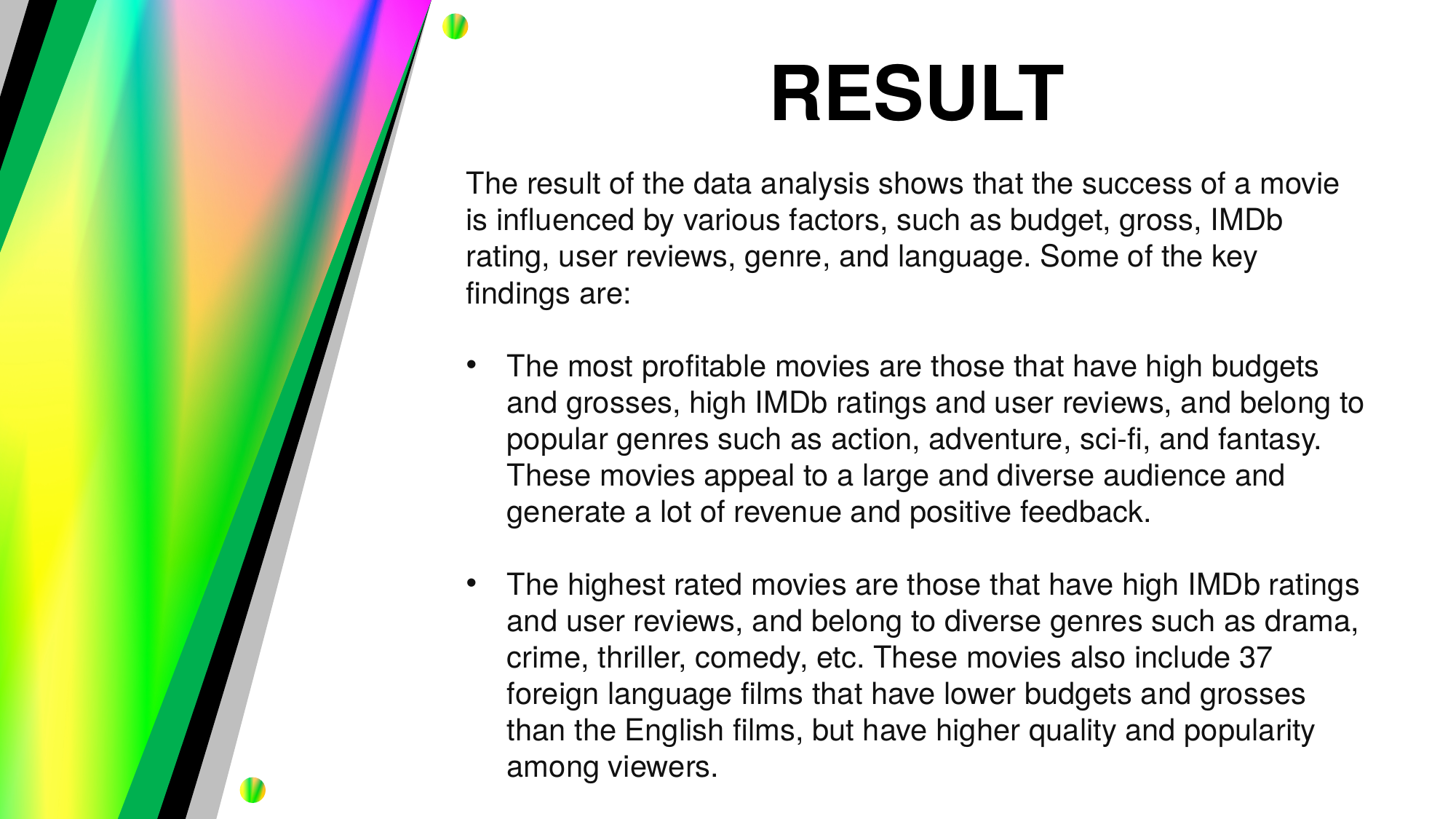

RESULT
The result of the data analysis shows that the success of a movie is influenced by various factors, such as budget, gross, IMDb rating, user reviews, genre, and language. Some of the key findings are:

The most profitable movies are those that have high budgets and grosses, high IMDb ratings and user reviews, and belong to popular genres such as action, adventure, sci-fi, and fantasy. These movies appeal to a large and diverse audience and generate a lot of revenue and positive feedback.

The highest rated movies are those that have high IMDb ratings and user reviews, and belong to diverse genres such as drama, crime, thriller, comedy, etc. These movies also include 37 foreign language films that have lower budgets and grosses than the English films, but have higher quality and popularity among viewers.